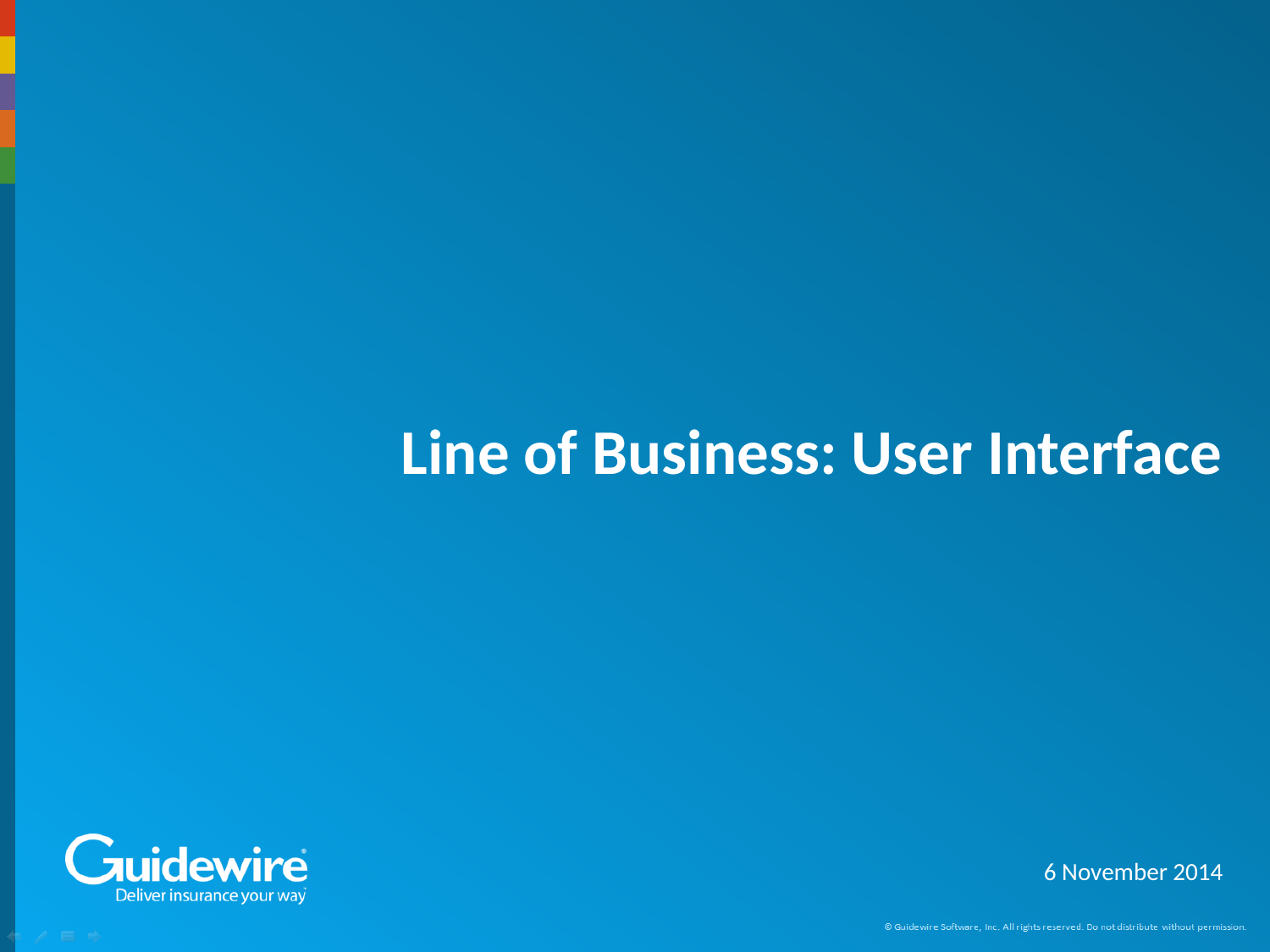

# Line of Business: User Interface
6 November 2014
|EOS~001|